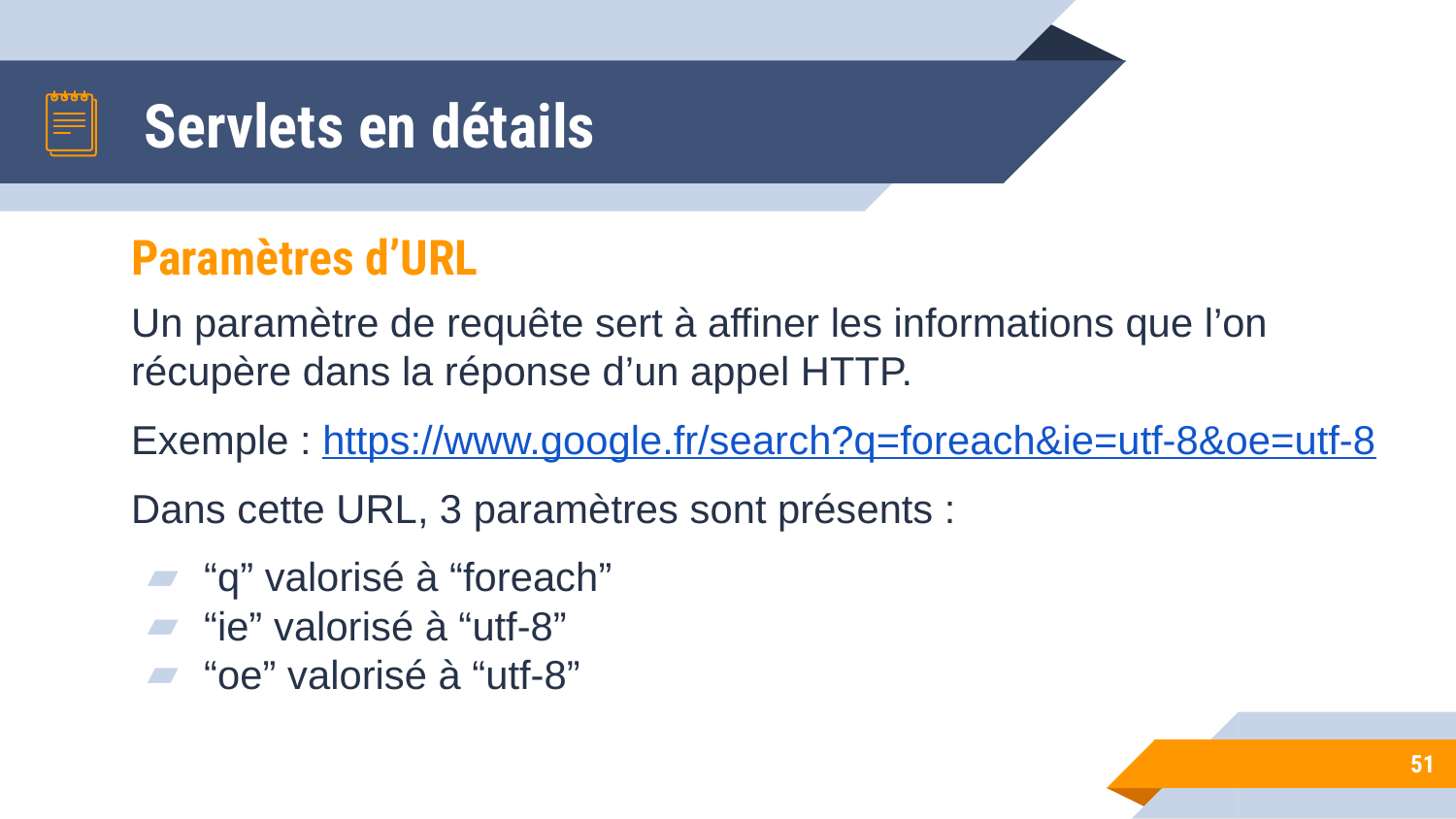

# Servlets en détails

Paramètres d’URL
Un paramètre de requête sert à affiner les informations que l’on récupère dans la réponse d’un appel HTTP.
Exemple : https://www.google.fr/search?q=foreach&ie=utf-8&oe=utf-8
Dans cette URL, 3 paramètres sont présents :
“q” valorisé à “foreach”
“ie” valorisé à “utf-8”
“oe” valorisé à “utf-8”

51